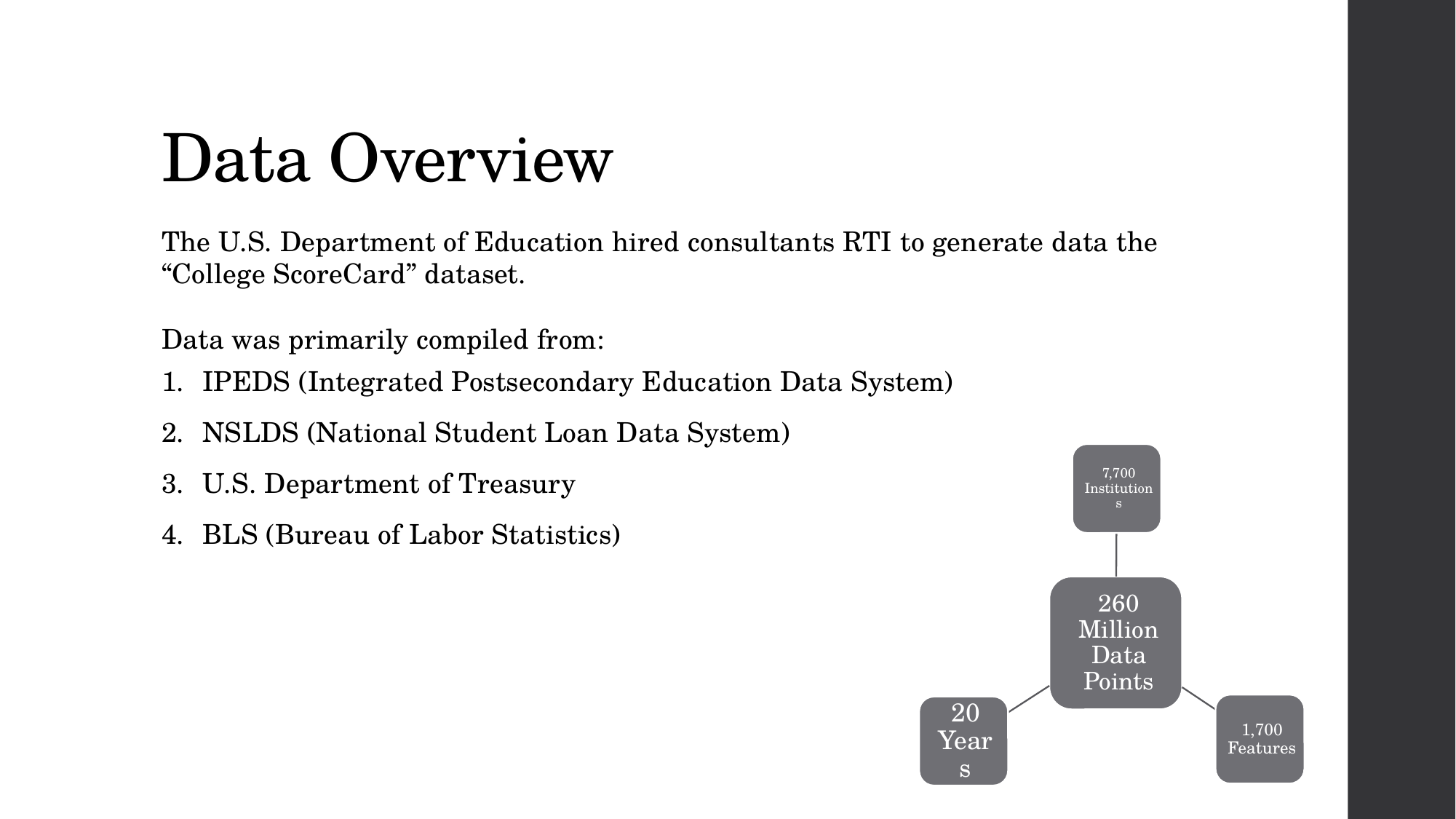

# Data Overview
The U.S. Department of Education hired consultants RTI to generate data the “College ScoreCard” dataset.

Data was primarily compiled from:
IPEDS (Integrated Postsecondary Education Data System)
NSLDS (National Student Loan Data System)
U.S. Department of Treasury
BLS (Bureau of Labor Statistics)

260 Million Data Points
7,700 Institutions
1,700 Features
20 Years